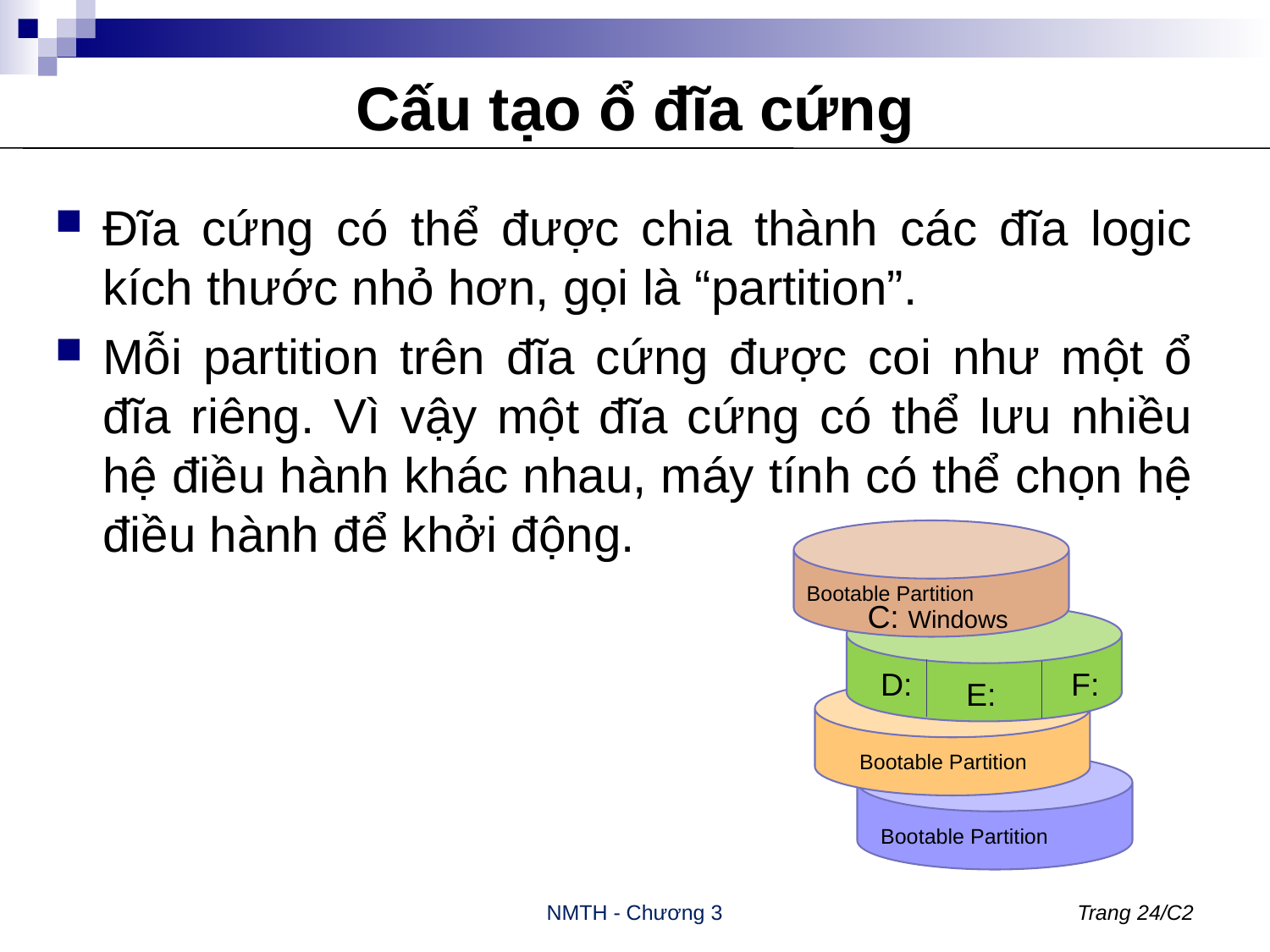

# Cấu tạo ổ đĩa cứng
Đĩa cứng có thể được chia thành các đĩa logic kích thước nhỏ hơn, gọi là “partition”.
Mỗi partition trên đĩa cứng được coi như một ổ đĩa riêng. Vì vậy một đĩa cứng có thể lưu nhiều hệ điều hành khác nhau, máy tính có thể chọn hệ điều hành để khởi động.

Bootable Partition
C: Windows

D:
F:

E:

Bootable Partition

Bootable Partition
NMTH - Chương 3
Trang 24/C2